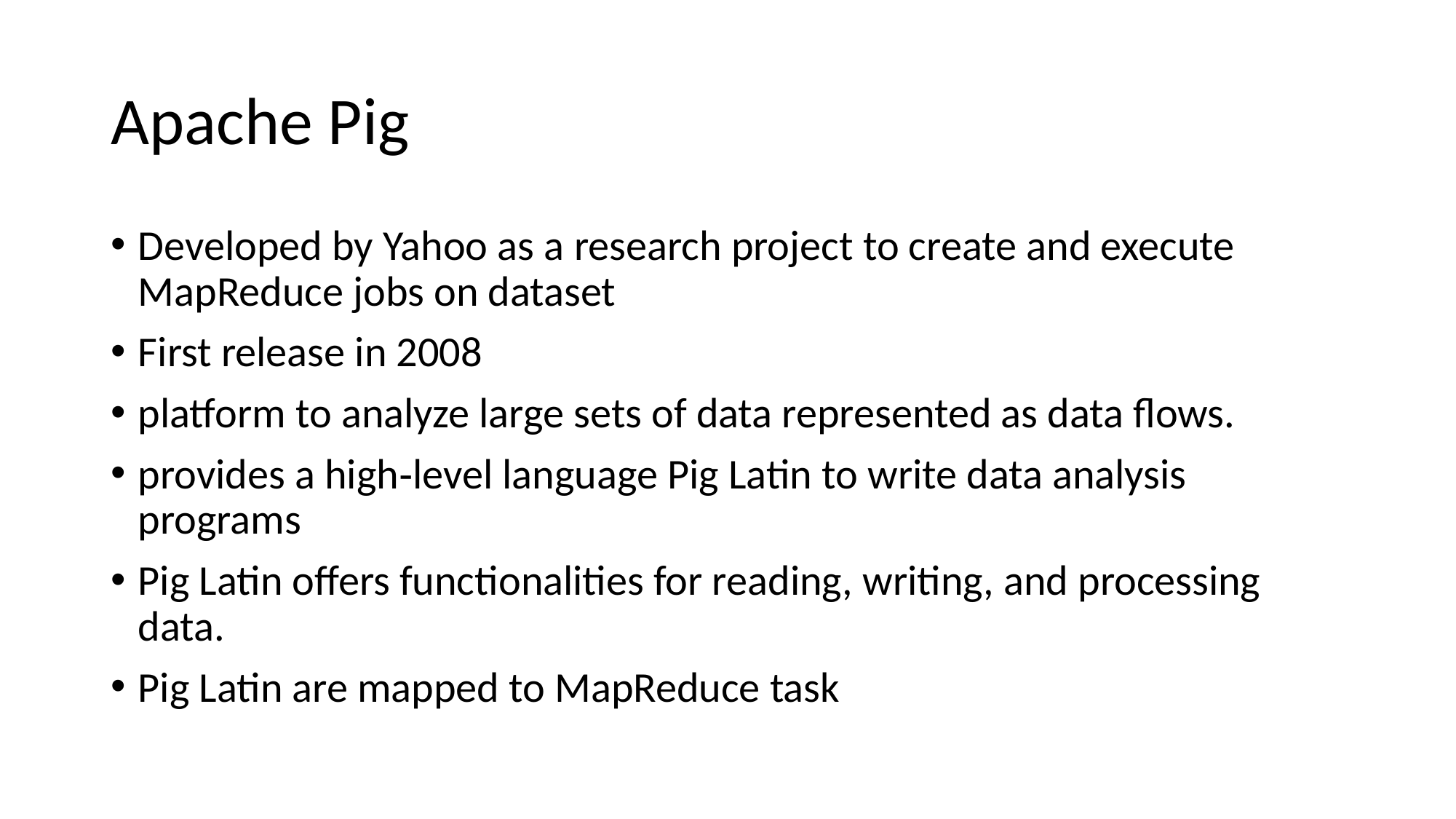

# Apache Pig
Developed by Yahoo as a research project to create and execute MapReduce jobs on dataset
First release in 2008
platform to analyze large sets of data represented as data flows.
provides a high‐level language Pig Latin to write data analysis programs
Pig Latin offers functionalities for reading, writing, and processing data.
Pig Latin are mapped to MapReduce task